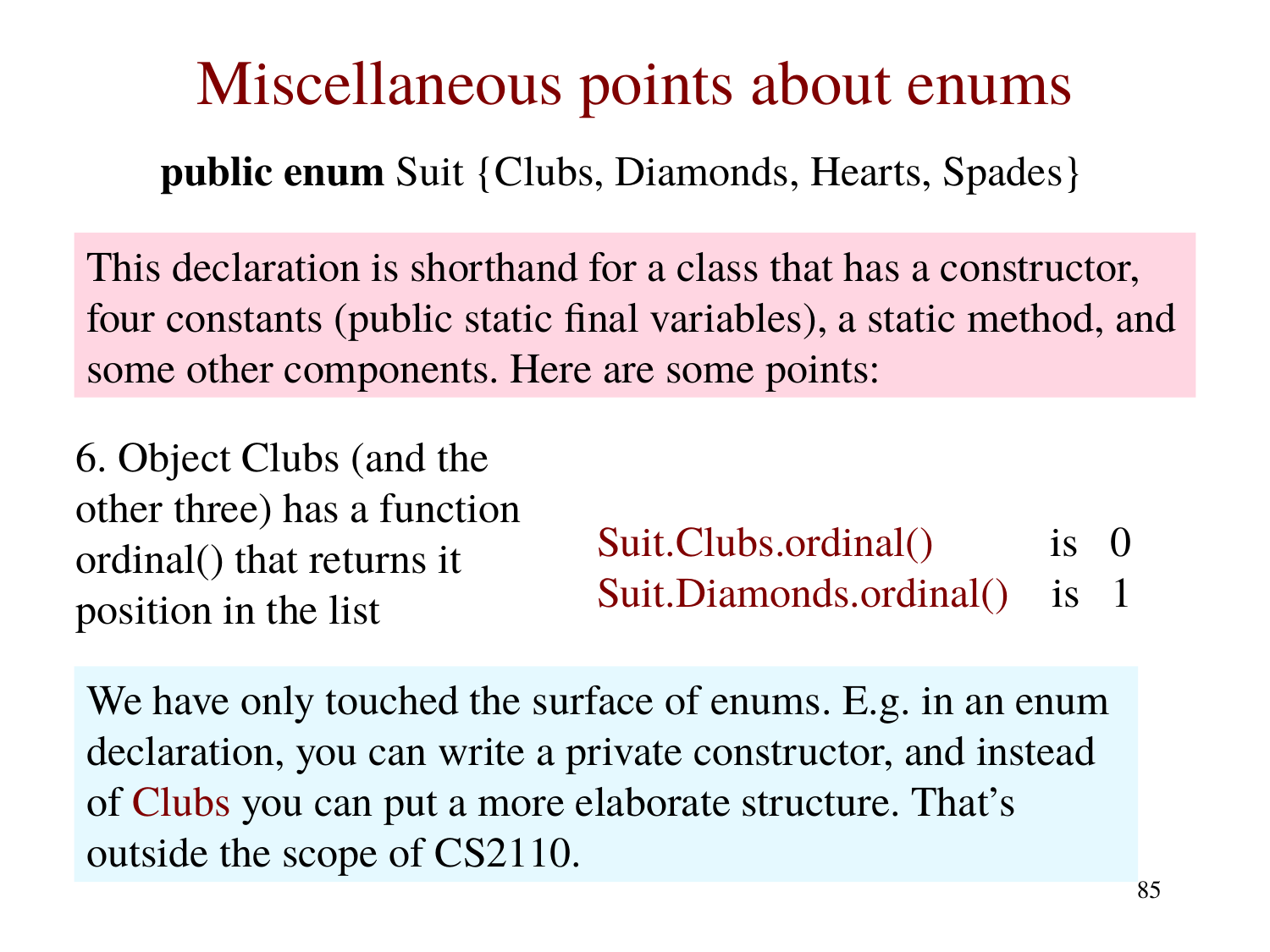

# Miscellaneous points about enums
public enum Suit {Clubs, Diamonds, Hearts, Spades}
This declaration is shorthand for a class that has a constructor,
four constants (public static final variables), a static method, and some other components. Here are some points:
6. Object Clubs (and the other three) has a function ordinal() that returns it position in the list
Suit.Clubs.ordinal()           is   0
Suit.Diamonds.ordinal()    is   1
We have only touched the surface of enums. E.g. in an enum declaration, you can write a private constructor, and instead of Clubs you can put a more elaborate structure. That’s outside the scope of CS2110.
85